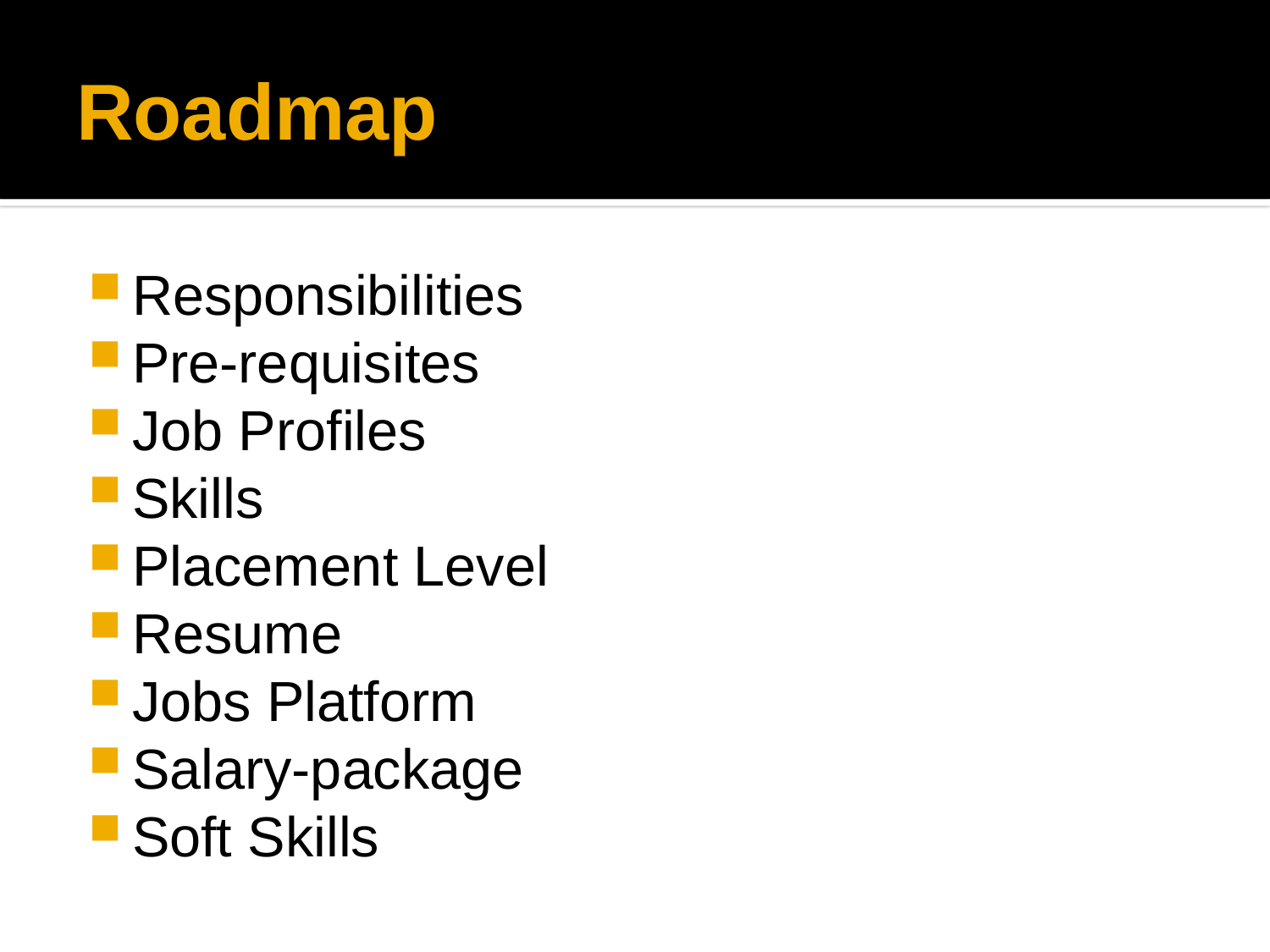

# Roadmap
Responsibilities
Pre-requisites
Job Profiles
Skills
Placement Level
Resume
Jobs Platform
Salary-package
Soft Skills